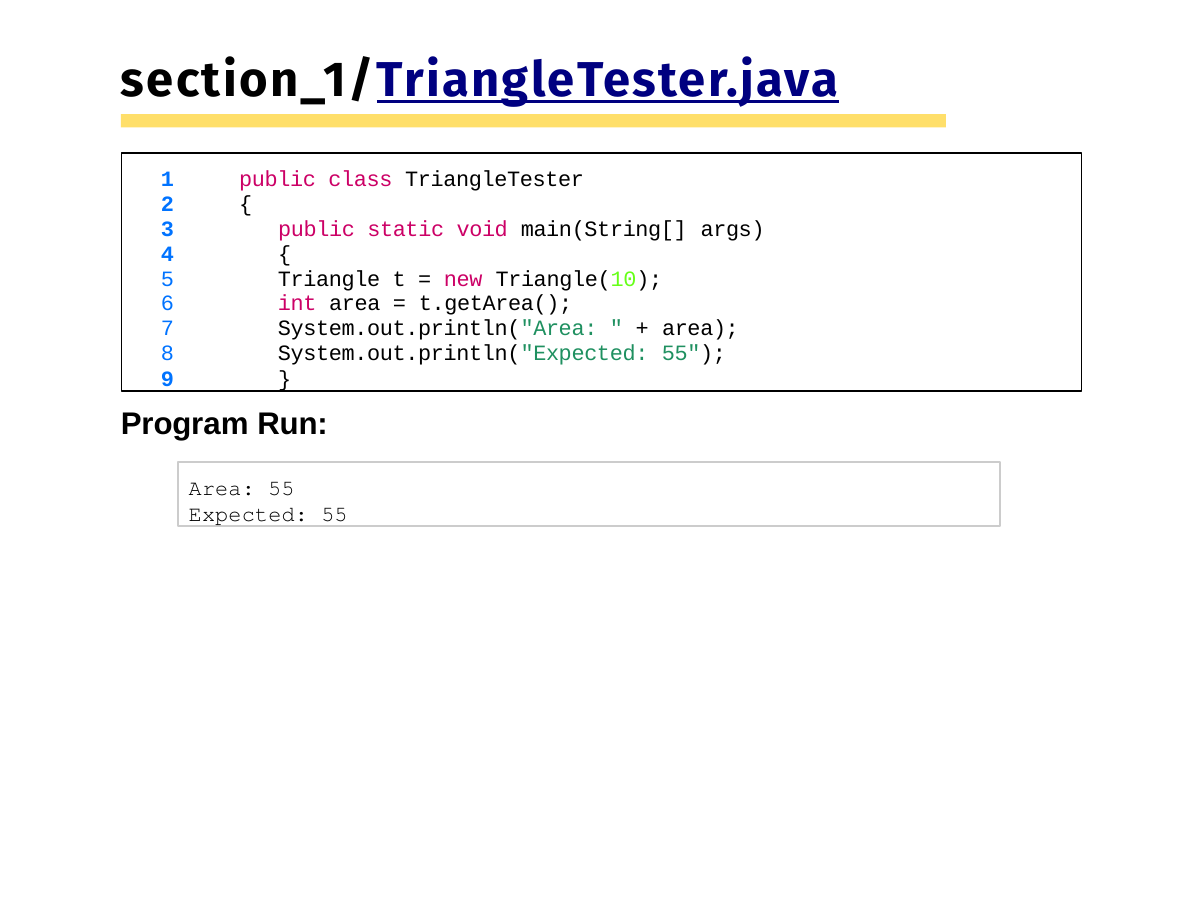

# section_1/TriangleTester.java

1	public class TriangleTester
2	{
3	public static void main(String[] args)
4	{
Triangle t = new Triangle(10);
int area = t.getArea();
System.out.println("Area: " + area);
System.out.println("Expected: 55");
9	}

Program Run:
Area: 55
Expected: 55